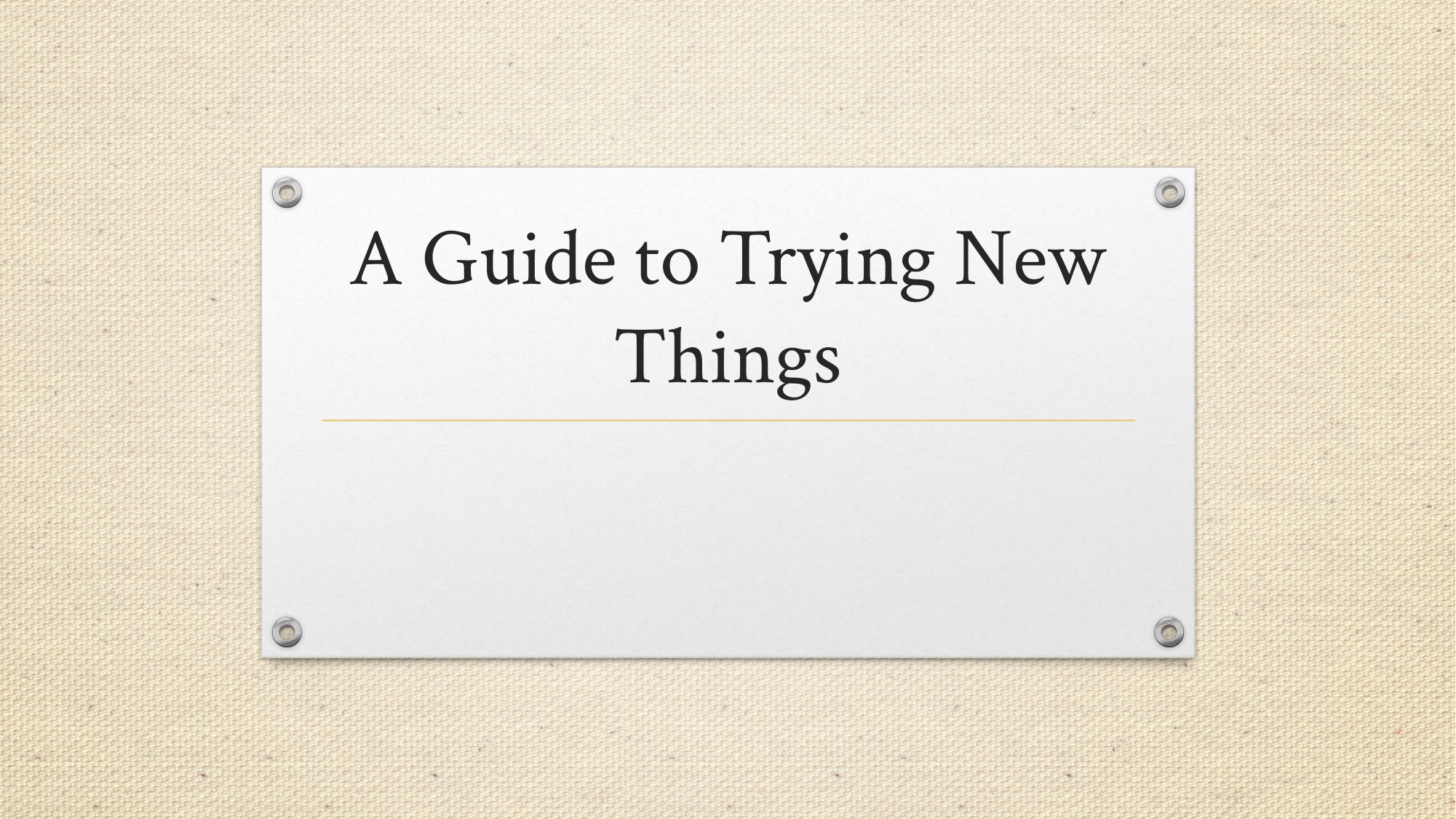

# A Guide to Trying New Things